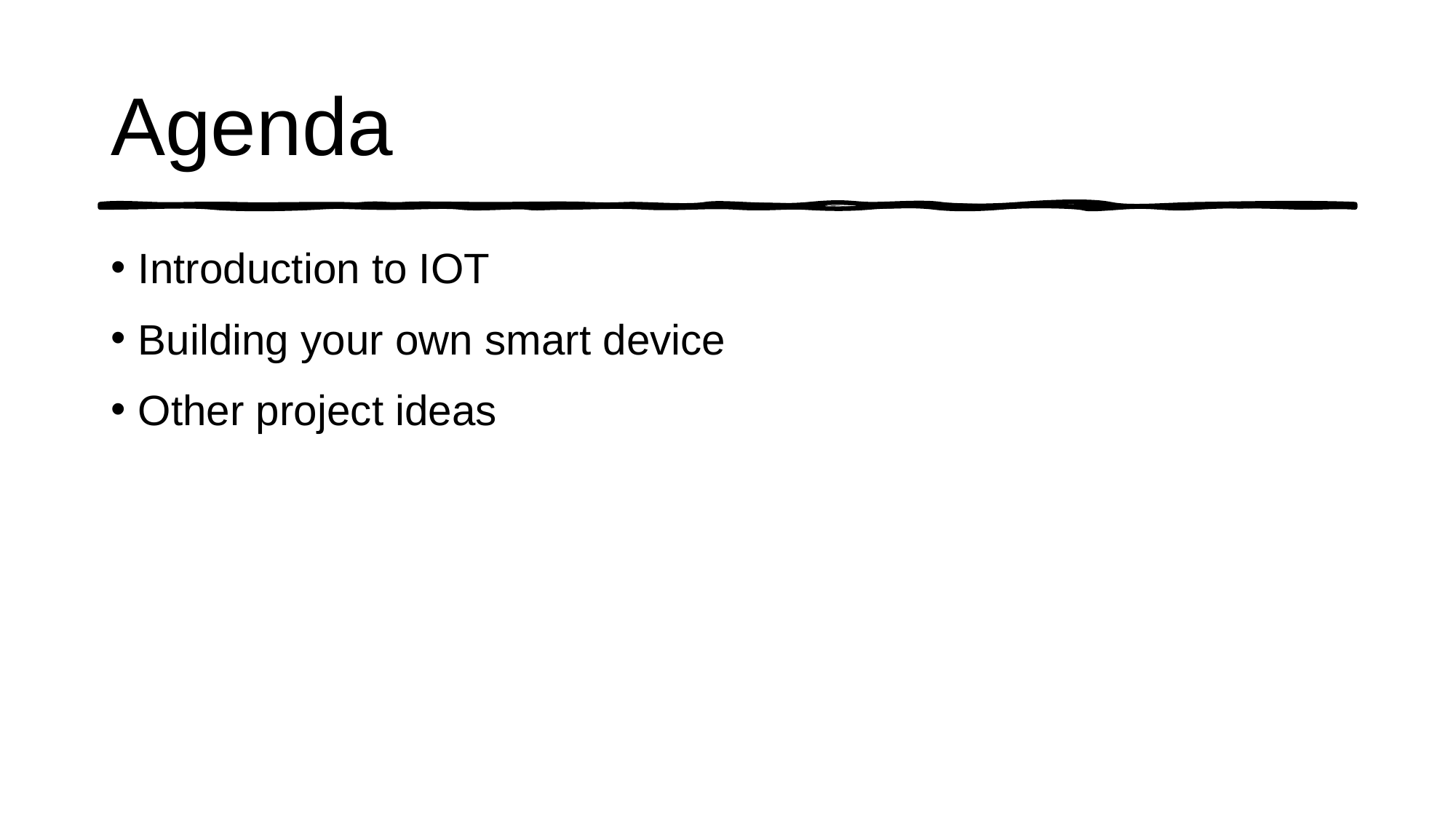

# Agenda
Introduction to IOT
Building your own smart device
Other project ideas